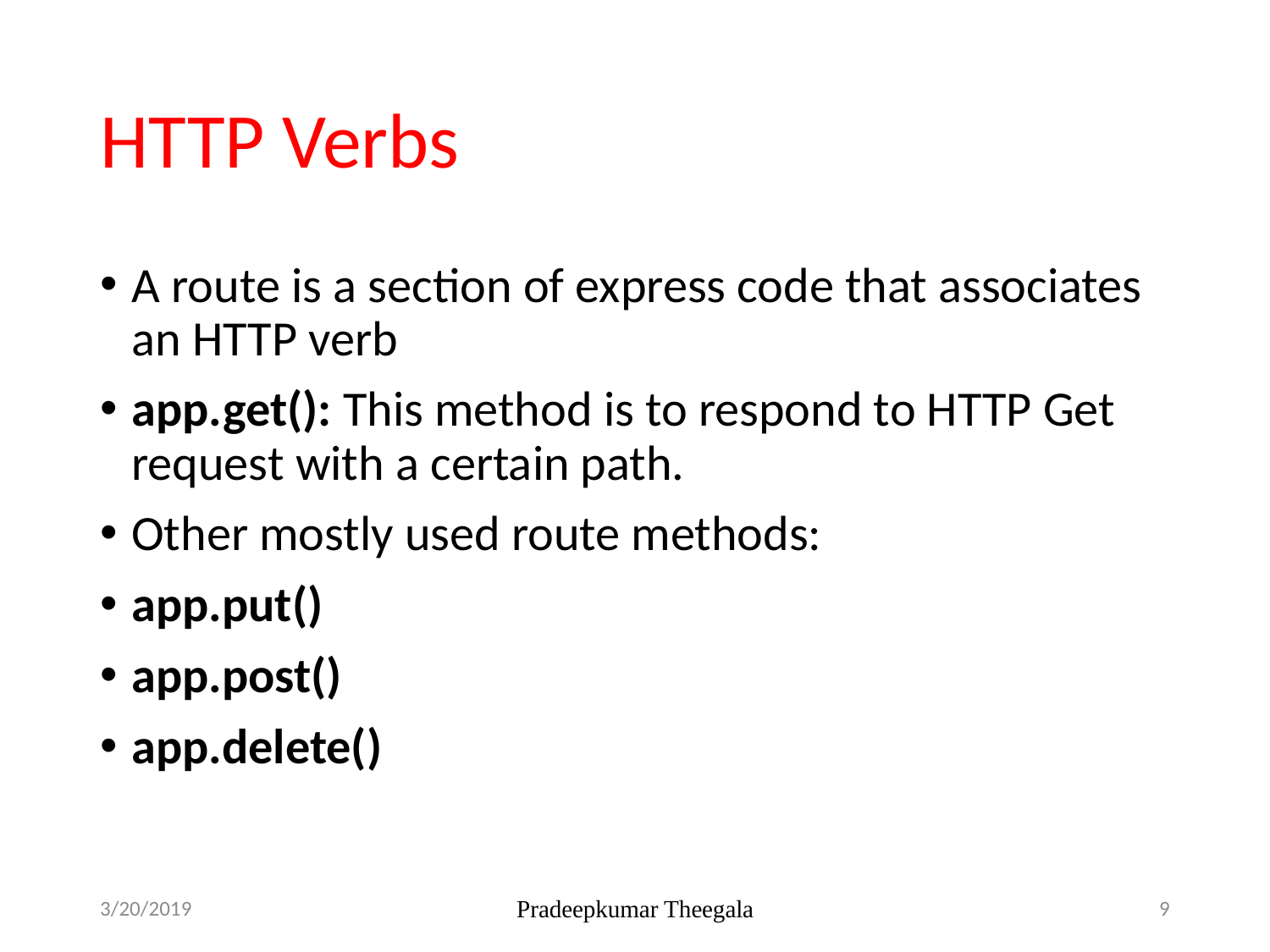

# HTTP Verbs
A route is a section of express code that associates an HTTP verb
app.get(): This method is to respond to HTTP Get request with a certain path.
Other mostly used route methods:
app.put()
app.post()
app.delete()
3/20/2019
Pradeepkumar Theegala
9